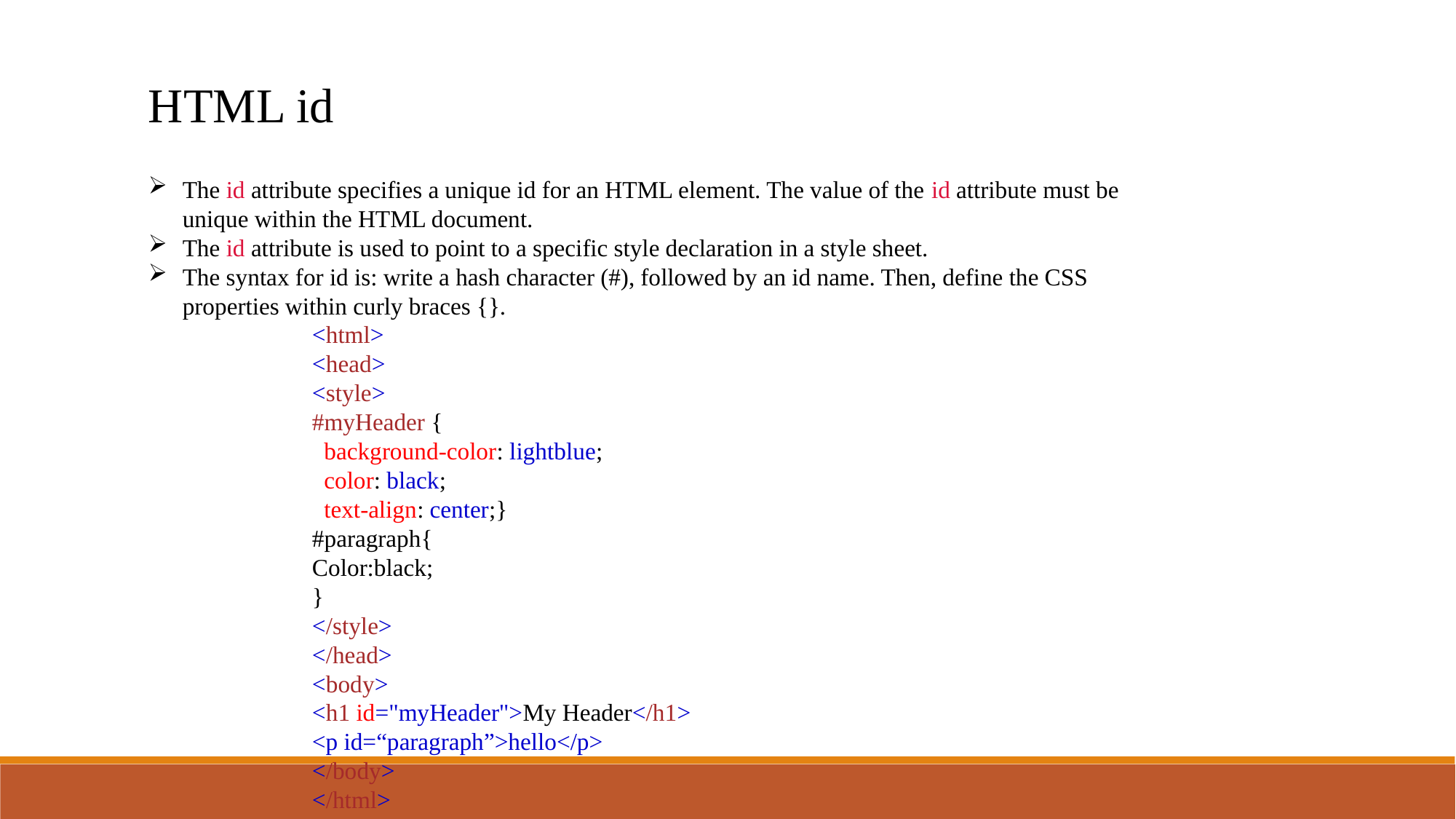

HTML id
The id attribute specifies a unique id for an HTML element. The value of the id attribute must be unique within the HTML document.
The id attribute is used to point to a specific style declaration in a style sheet.
The syntax for id is: write a hash character (#), followed by an id name. Then, define the CSS properties within curly braces {}.
<html>
<head>
<style>
#myHeader {
  background-color: lightblue;
  color: black;
  text-align: center;}
#paragraph{
Color:black;
}
</style>
</head>
<body>
<h1 id="myHeader">My Header</h1>
<p id=“paragraph”>hello</p>
</body>
</html>